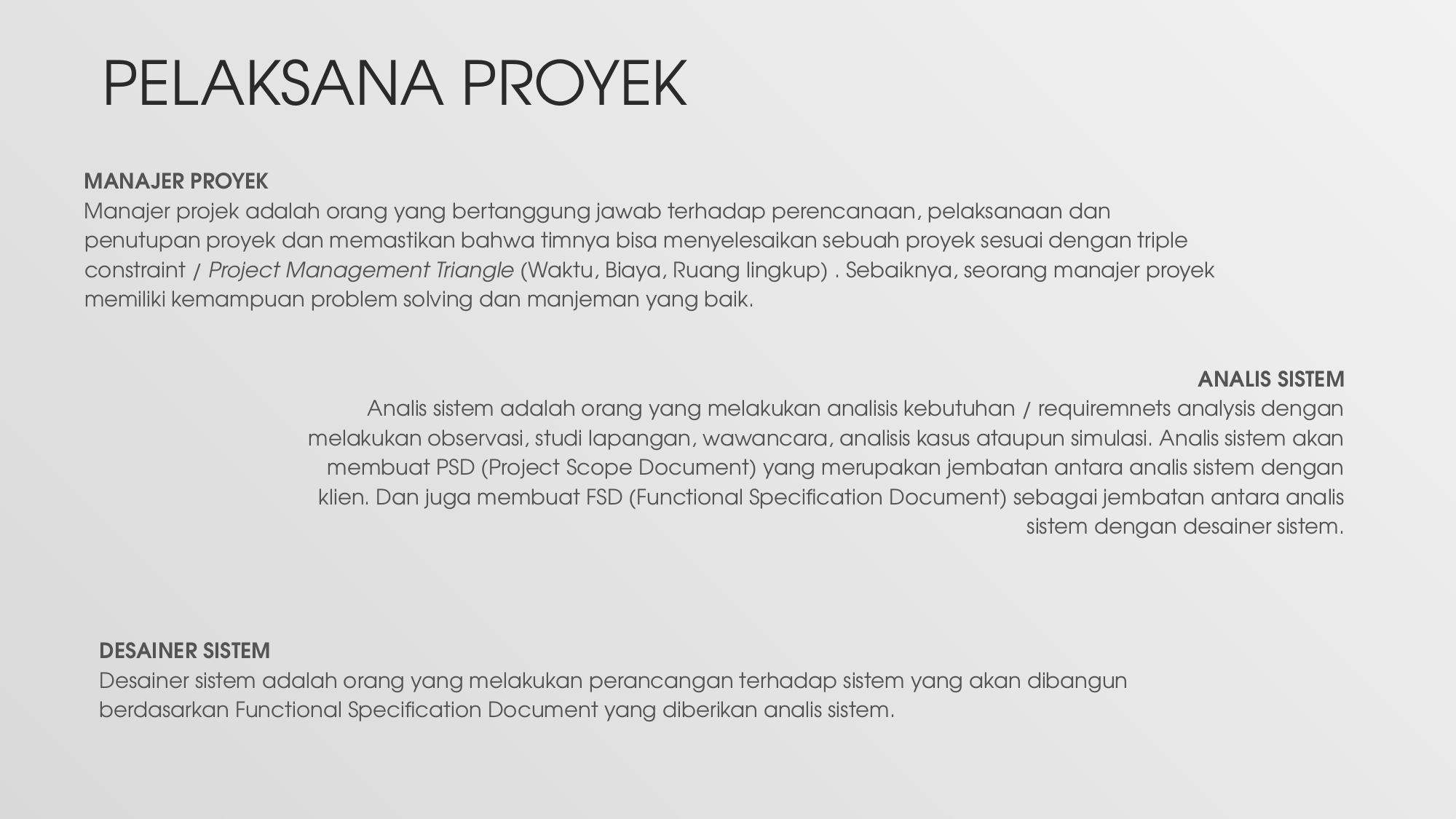

# PELAKSANA PROYEK
| MANAJER PROYEK Manajer projek adalah orang yang bertanggung jawab terhadap perencanaan, pelaksanaan dan penutupan proyek dan memastikan bahwa timnya bisa menyelesaikan sebuah proyek sesuai dengan triple constraint / Project Management Triangle (Waktu, Biaya, Ruang lingkup) . Sebaiknya, seorang manajer proyek memiliki kemampuan problem solving dan manjeman yang baik. |
| --- |
| ANALIS SISTEM Analis sistem adalah orang yang melakukan analisis kebutuhan / requiremnets analysis dengan melakukan observasi, studi lapangan, wawancara, analisis kasus ataupun simulasi. Analis sistem akan membuat PSD (Project Scope Document) yang merupakan jembatan antara analis sistem dengan klien. Dan juga membuat FSD (Functional Specification Document) sebagai jembatan antara analis sistem dengan desainer sistem. |
| --- |
| DESAINER SISTEM Desainer sistem adalah orang yang melakukan perancangan terhadap sistem yang akan dibangun berdasarkan Functional Specification Document yang diberikan analis sistem. |
| --- |